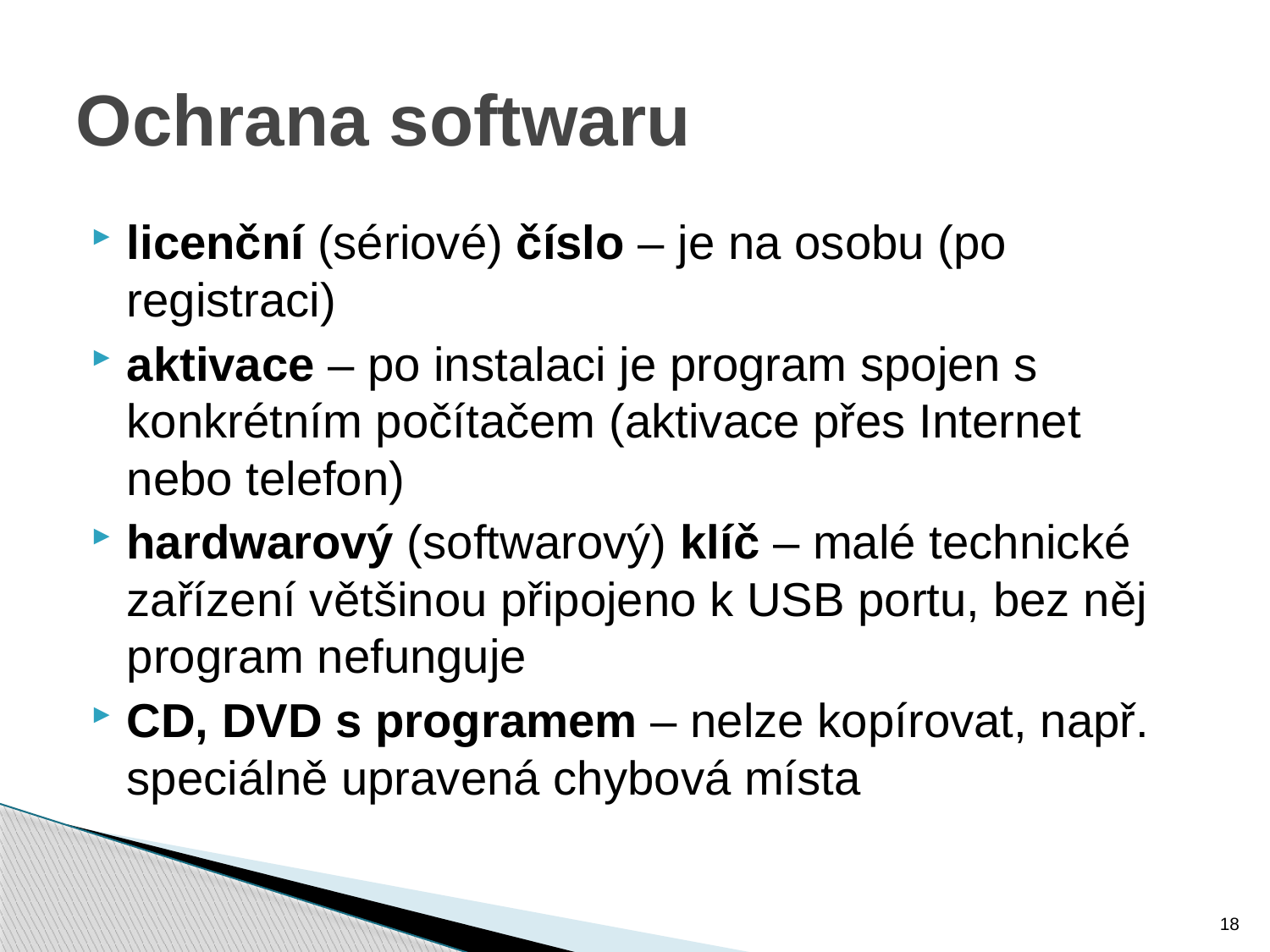

# Ochrana softwaru
licenční (sériové) číslo – je na osobu (po registraci)
aktivace – po instalaci je program spojen s konkrétním počítačem (aktivace přes Internet nebo telefon)
hardwarový (softwarový) klíč – malé technické zařízení většinou připojeno k USB portu, bez něj program nefunguje
CD, DVD s programem – nelze kopírovat, např. speciálně upravená chybová místa

18